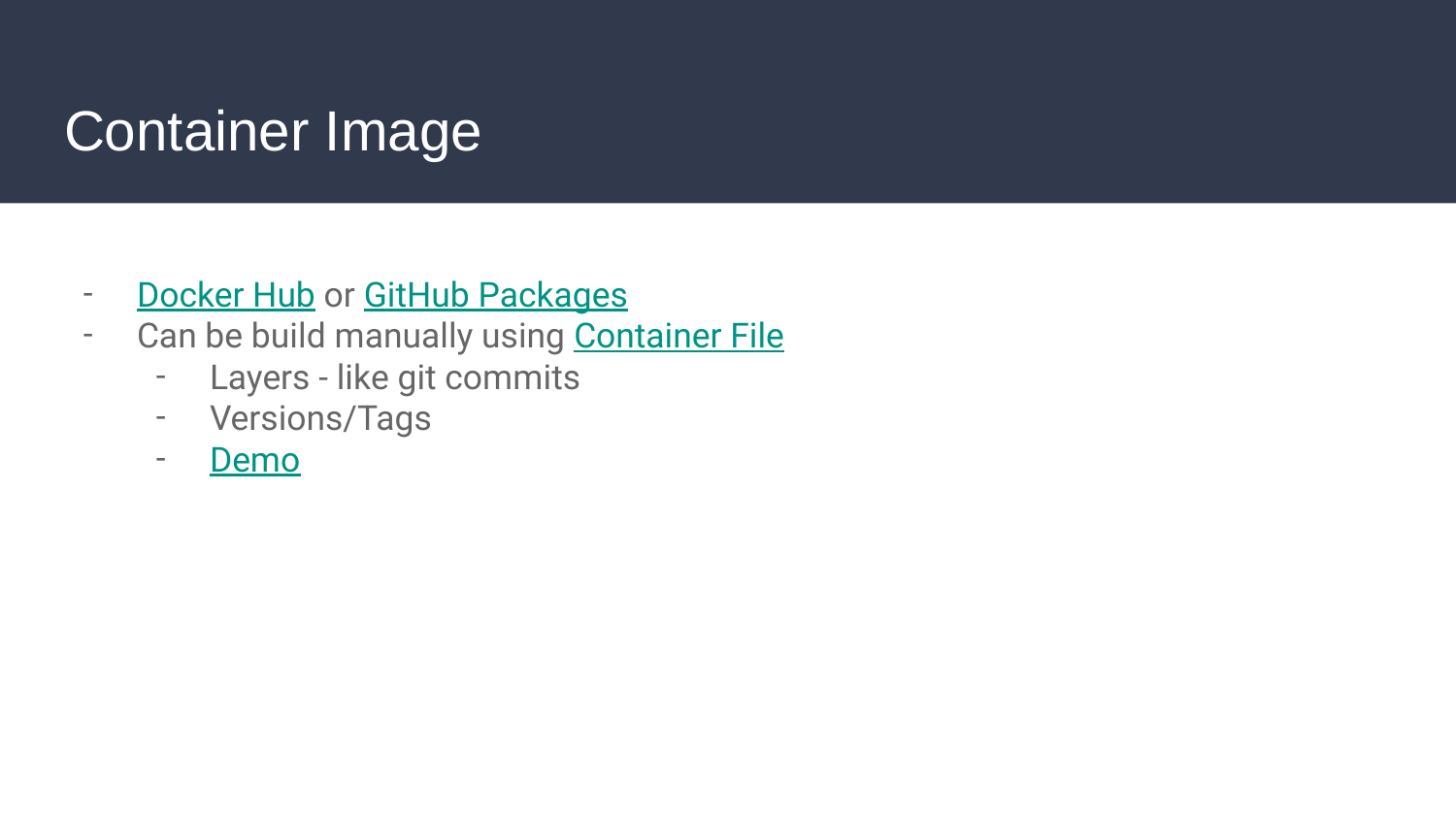

# Container Image
Docker Hub or GitHub Packages
Can be build manually using Container File
Layers - like git commits
Versions/Tags
Demo